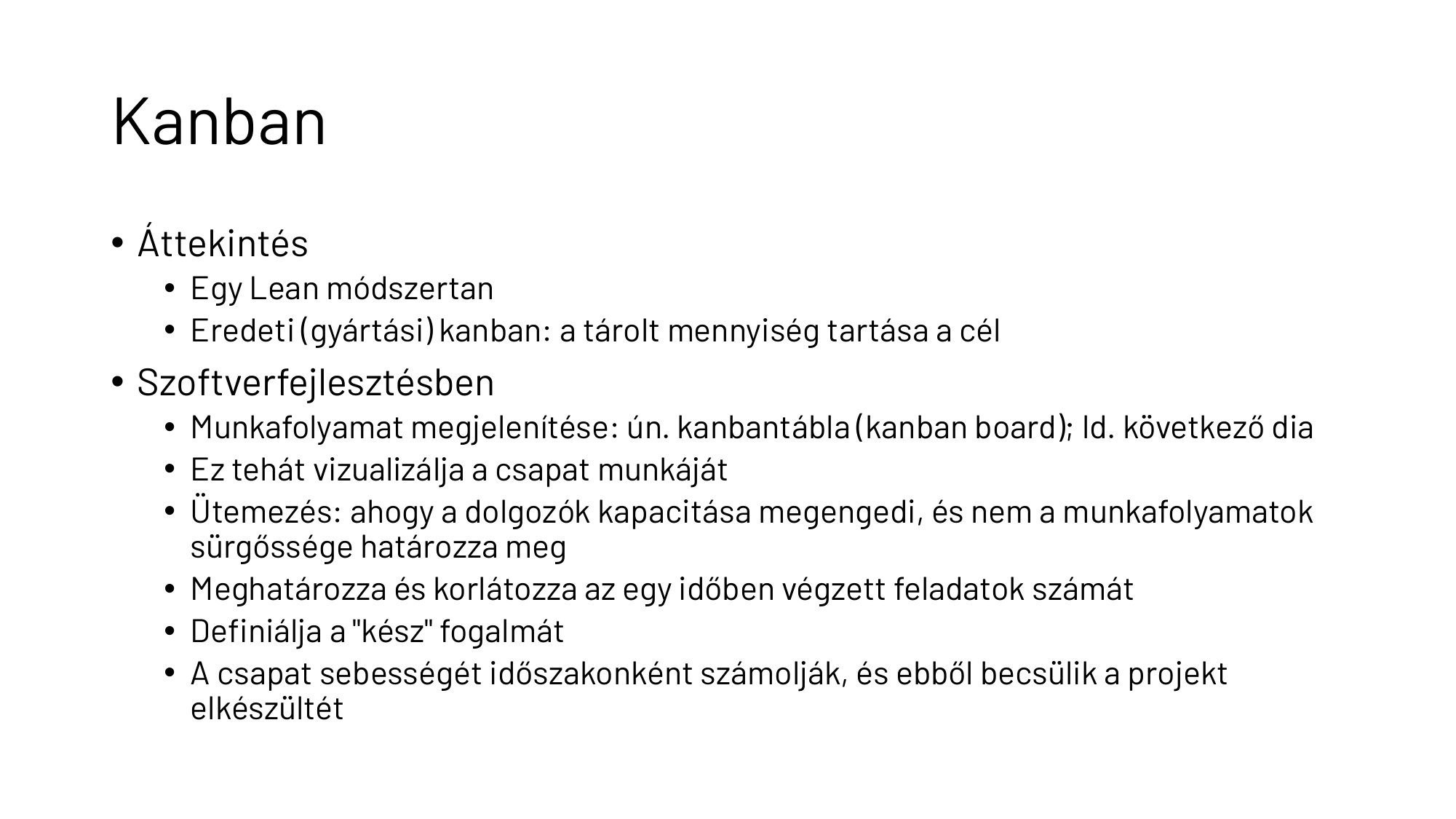

# Kanban
Áttekintés
Egy Lean módszertan
Eredeti (gyártási) kanban: a tárolt mennyiség tartása a cél
Szoftverfejlesztésben
Munkafolyamat megjelenítése: ún. kanbantábla (kanban board); ld. következő dia
Ez tehát vizualizálja a csapat munkáját
Ütemezés: ahogy a dolgozók kapacitása megengedi, és nem a munkafolyamatok sürgőssége határozza meg
Meghatározza és korlátozza az egy időben végzett feladatok számát
Definiálja a "kész" fogalmát
A csapat sebességét időszakonként számolják, és ebből becsülik a projekt elkészültét